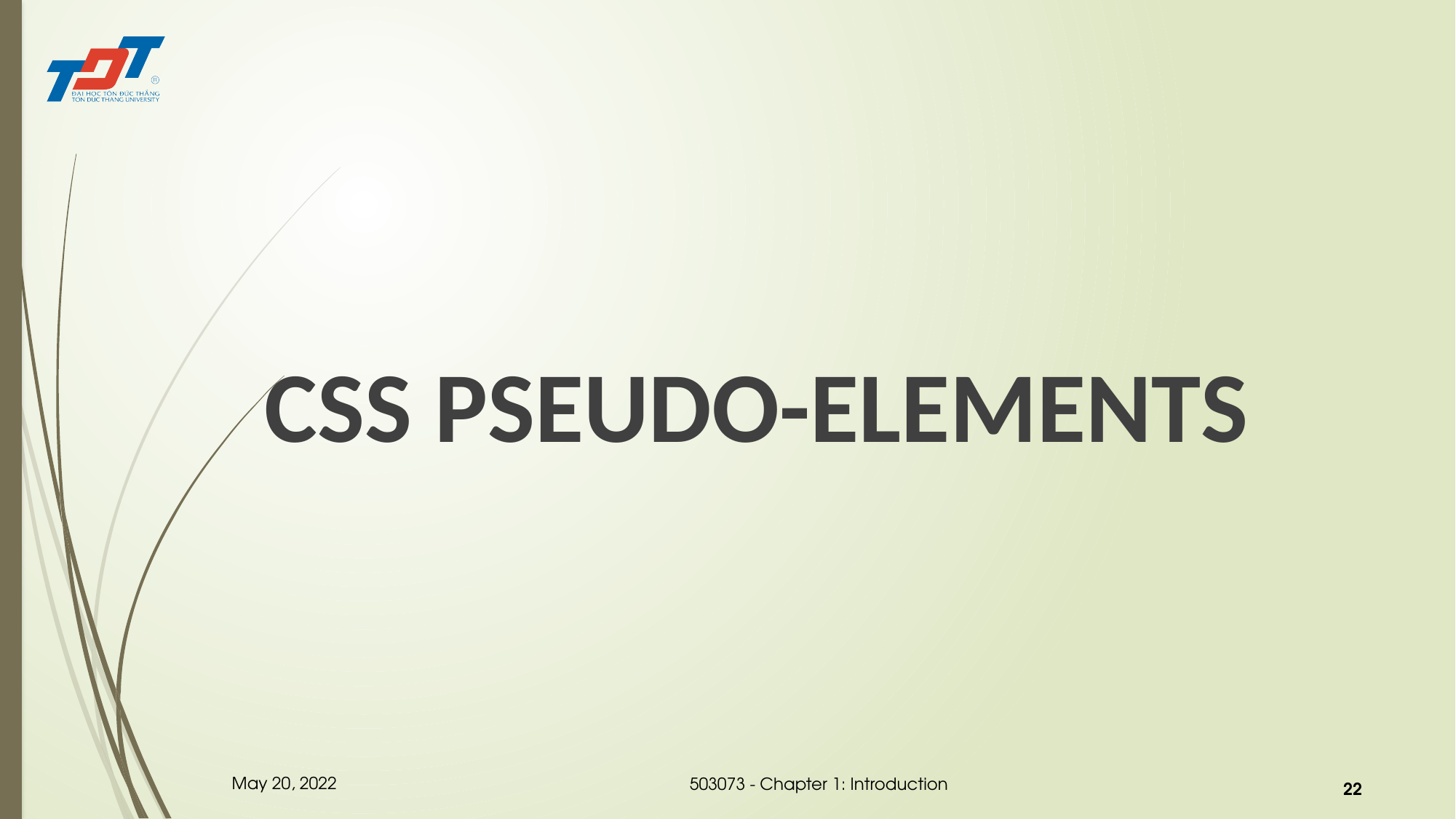

#
CSS PSEUDO-ELEMENTS
May 20, 2022
22
503073 - Chapter 1: Introduction